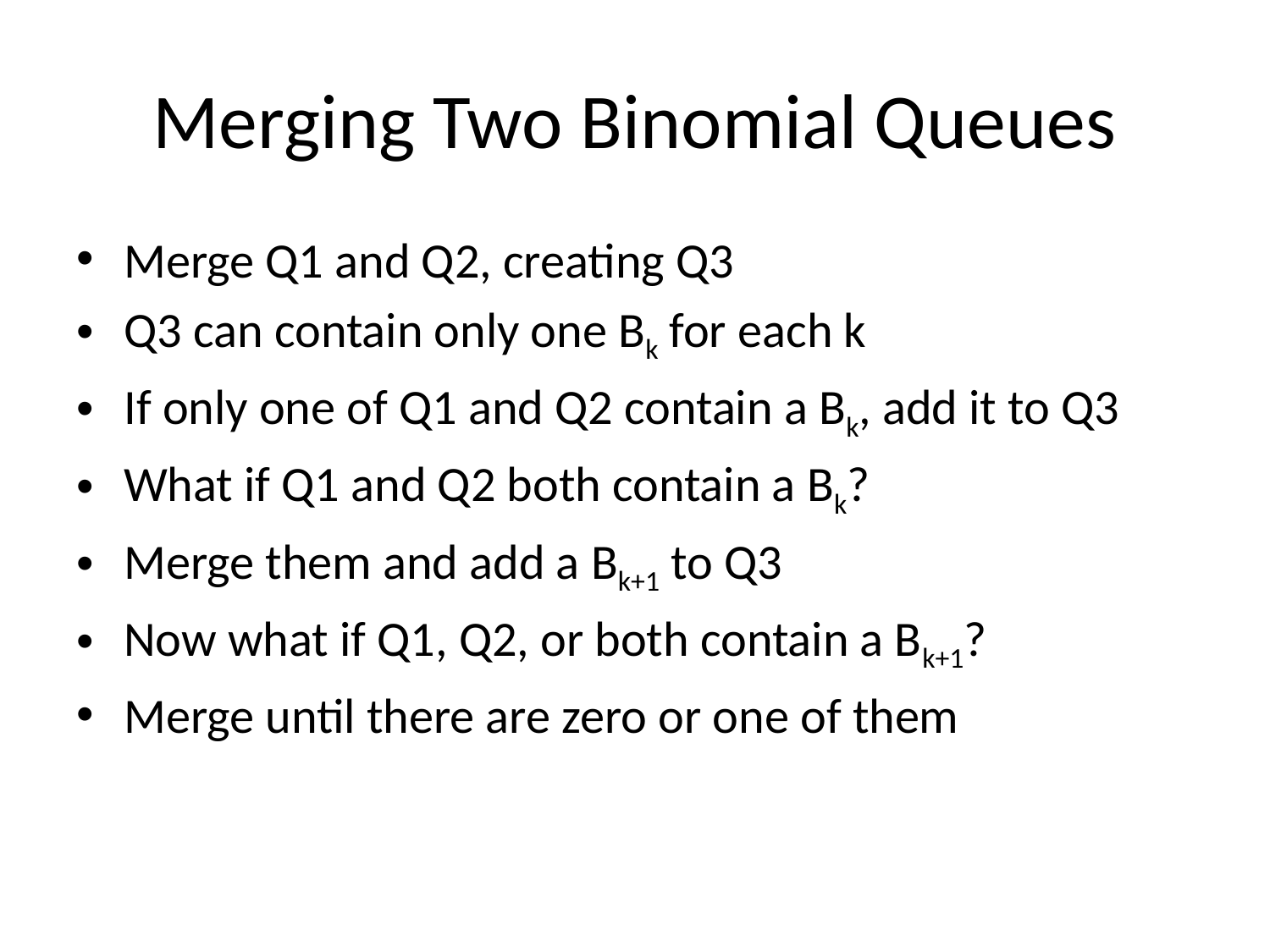

# Merging Two Binomial Queues
Merge Q1 and Q2, creating Q3
Q3 can contain only one Bk for each k
If only one of Q1 and Q2 contain a Bk, add it to Q3
What if Q1 and Q2 both contain a Bk?
Merge them and add a Bk+1 to Q3
Now what if Q1, Q2, or both contain a Bk+1?
Merge until there are zero or one of them